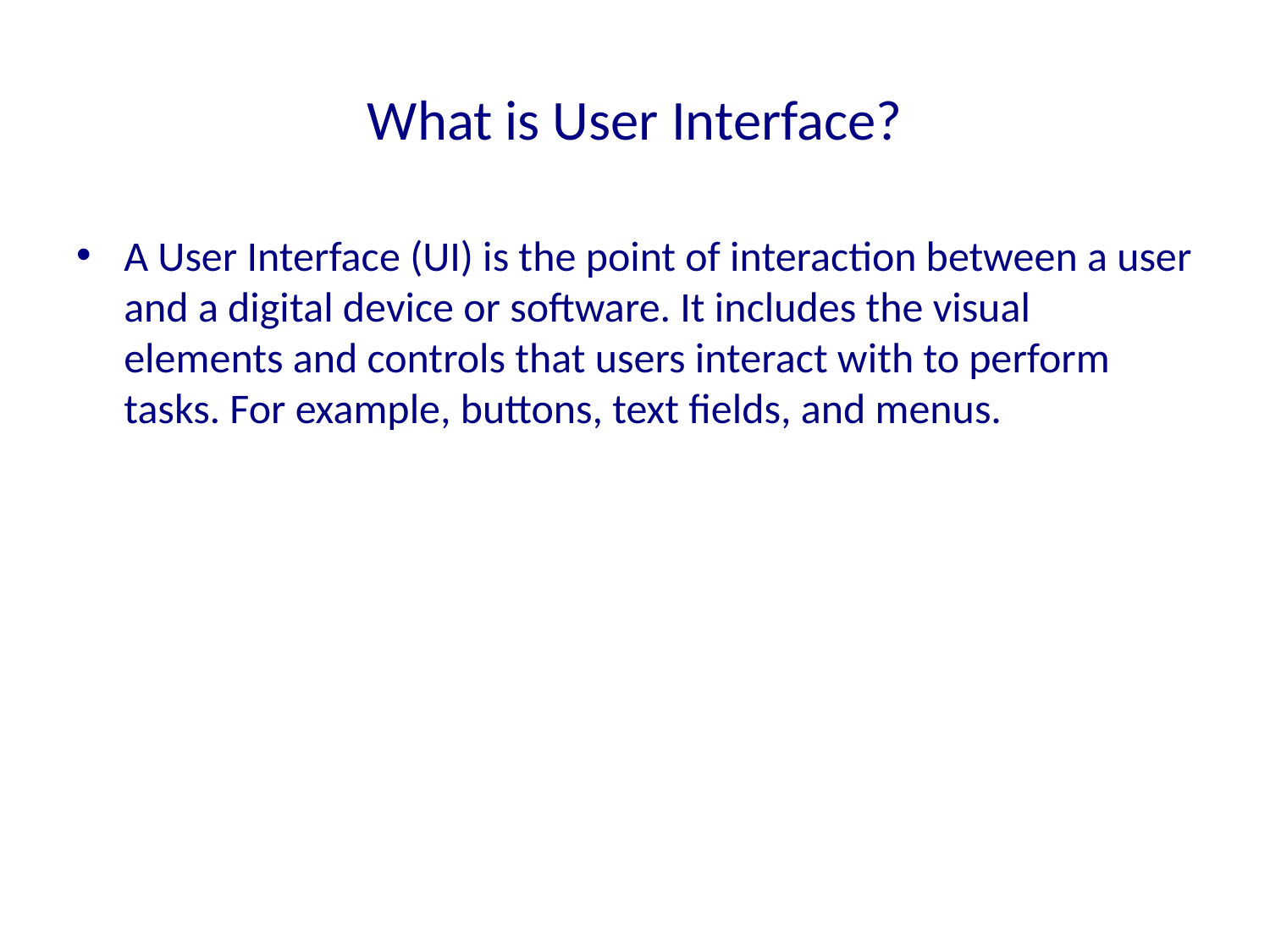

# What is User Interface?
A User Interface (UI) is the point of interaction between a user and a digital device or software. It includes the visual elements and controls that users interact with to perform tasks. For example, buttons, text fields, and menus.